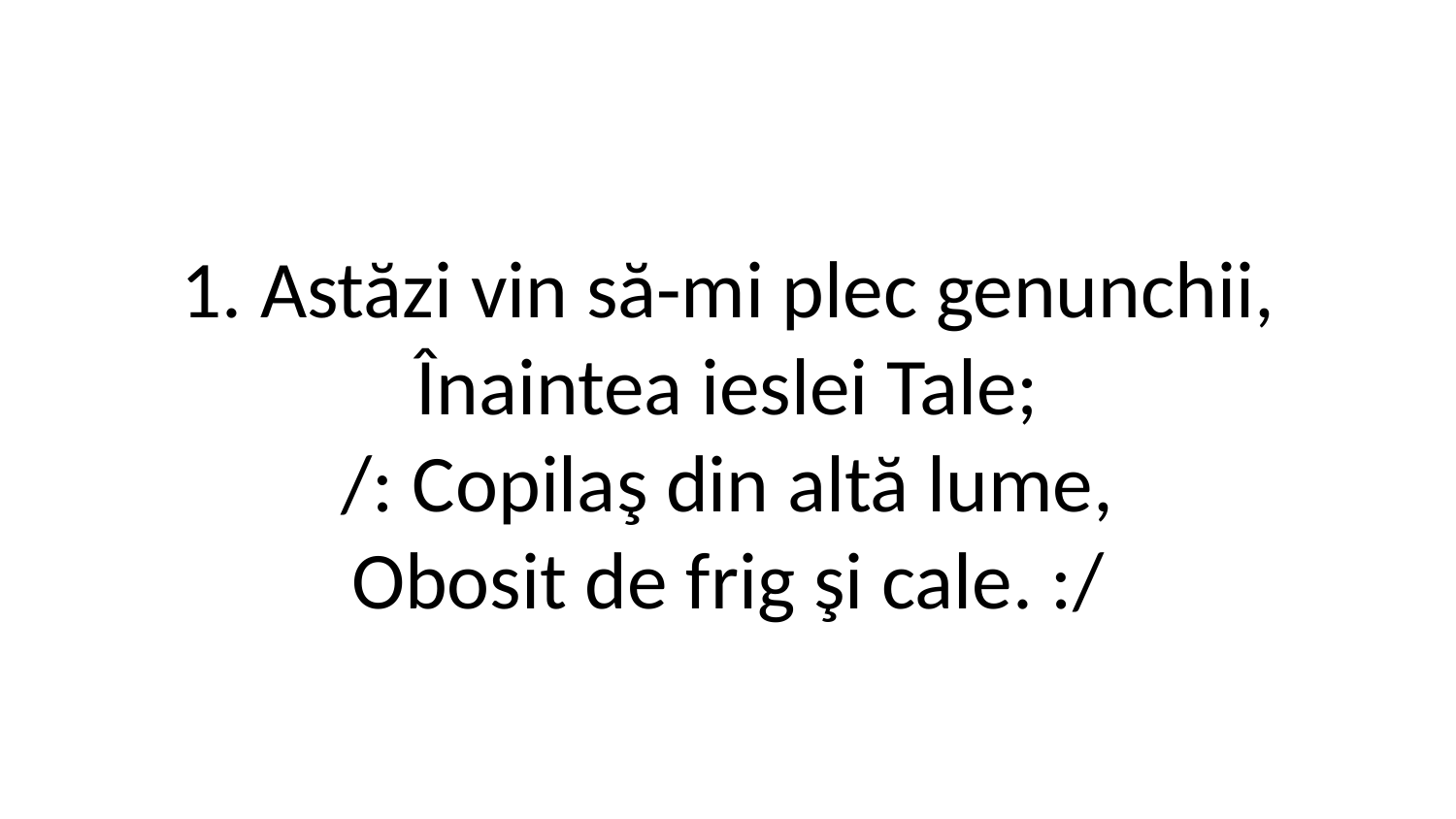

1. Astăzi vin să-mi plec genunchii,
Înaintea ieslei Tale;
/: Copilaş din altă lume,
Obosit de frig şi cale. :/